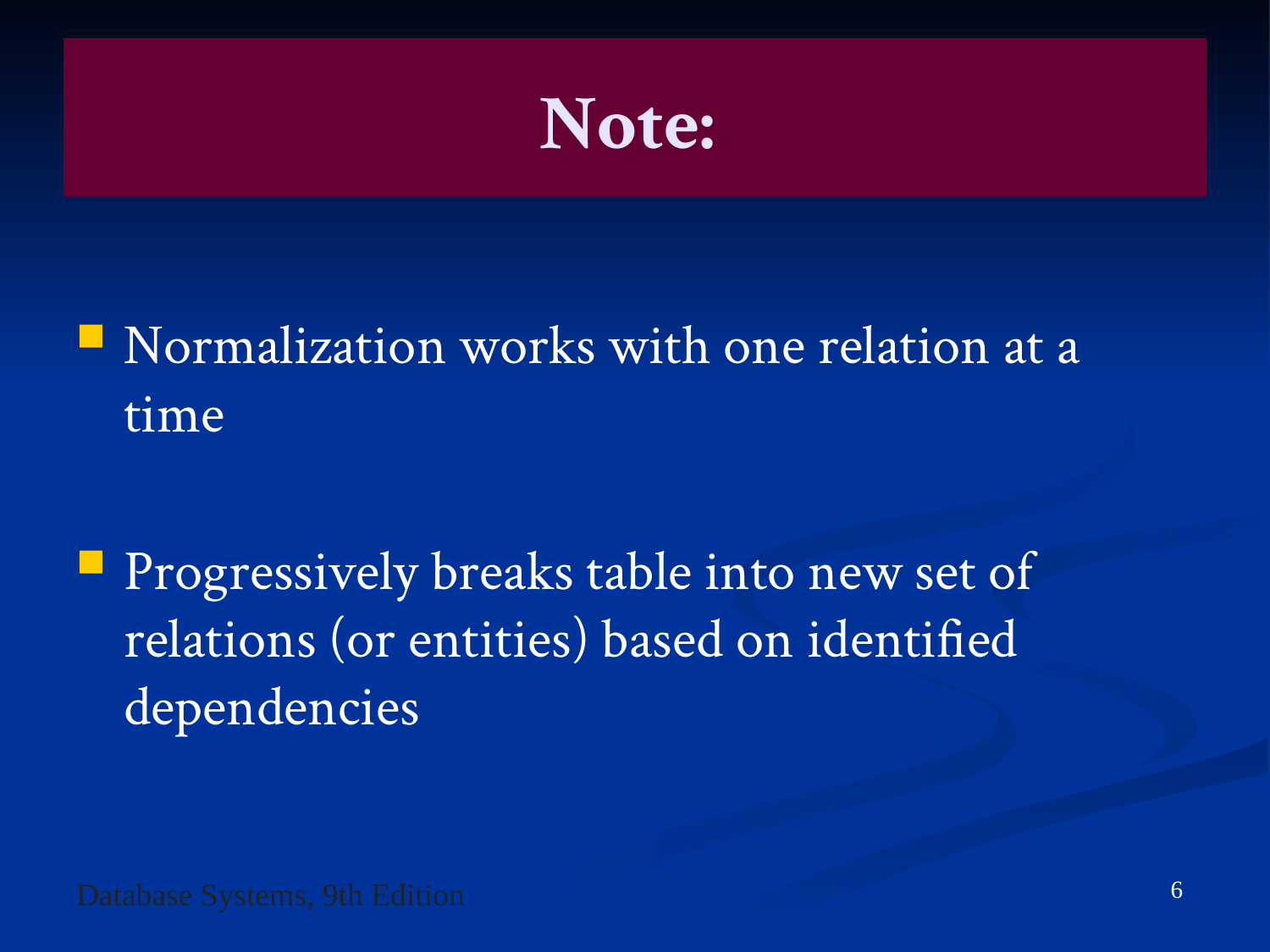

Note:

Normalization works with one relation at a time

Progressively breaks table into new set of relations (or entities) based on identified dependencies
6
Database Systems, 9th Edition